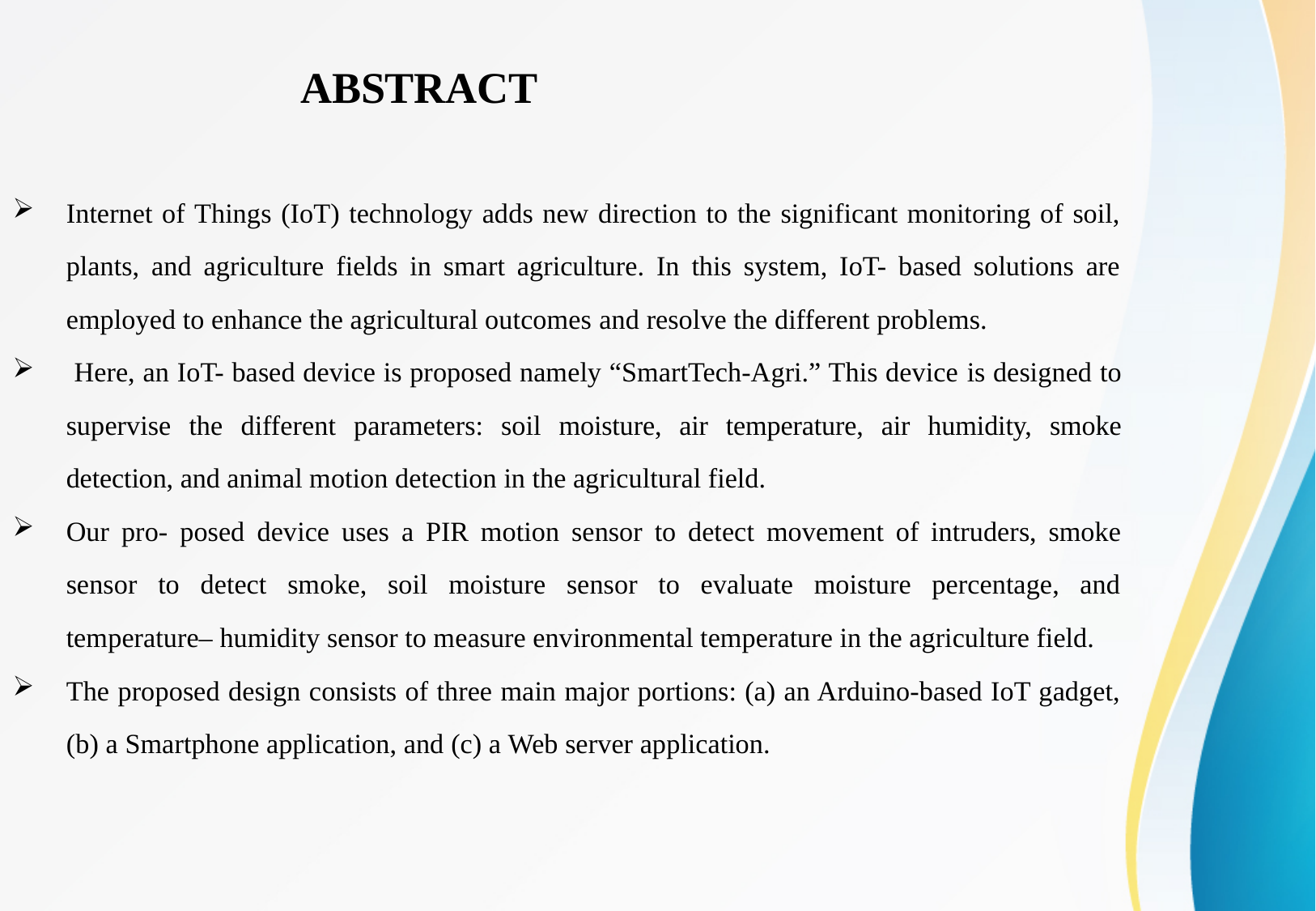

# ABSTRACT
Internet of Things (IoT) technology adds new direction to the significant monitoring of soil, plants, and agriculture fields in smart agriculture. In this system, IoT- based solutions are employed to enhance the agricultural outcomes and resolve the different problems.
 Here, an IoT- based device is proposed namely “SmartTech-Agri.” This device is designed to supervise the different parameters: soil moisture, air temperature, air humidity, smoke detection, and animal motion detection in the agricultural field.
Our pro- posed device uses a PIR motion sensor to detect movement of intruders, smoke sensor to detect smoke, soil moisture sensor to evaluate moisture percentage, and temperature– humidity sensor to measure environmental temperature in the agriculture field.
The proposed design consists of three main major portions: (a) an Arduino-based IoT gadget, (b) a Smartphone application, and (c) a Web server application.